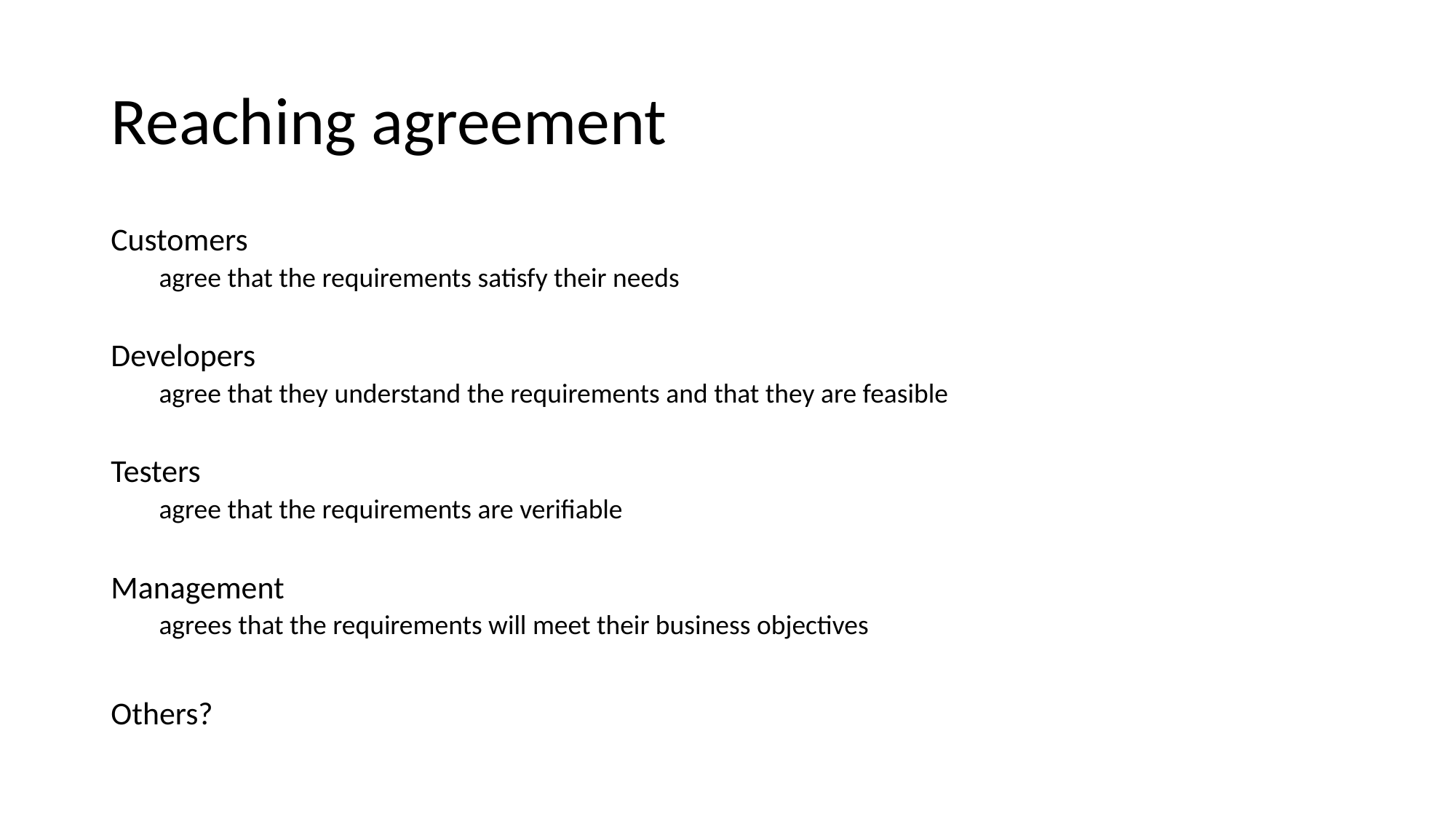

# Reaching agreement
Customers
agree that the requirements satisfy their needs

Developers
agree that they understand the requirements and that they are feasible

Testers
agree that the requirements are verifiable

Management
agrees that the requirements will meet their business objectives

Others?